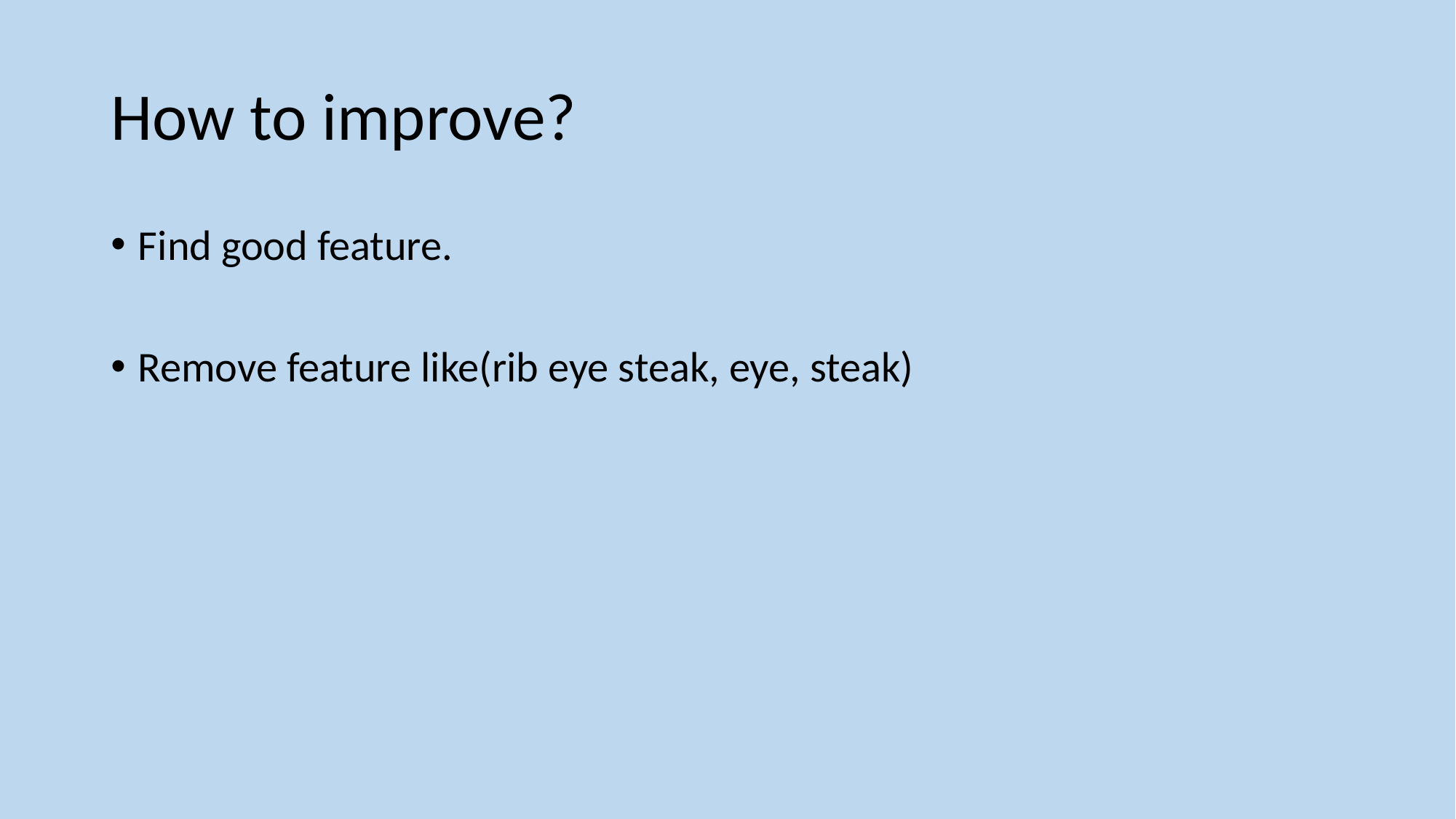

# How to improve?
Find good feature.

Remove feature like(rib eye steak, eye, steak)